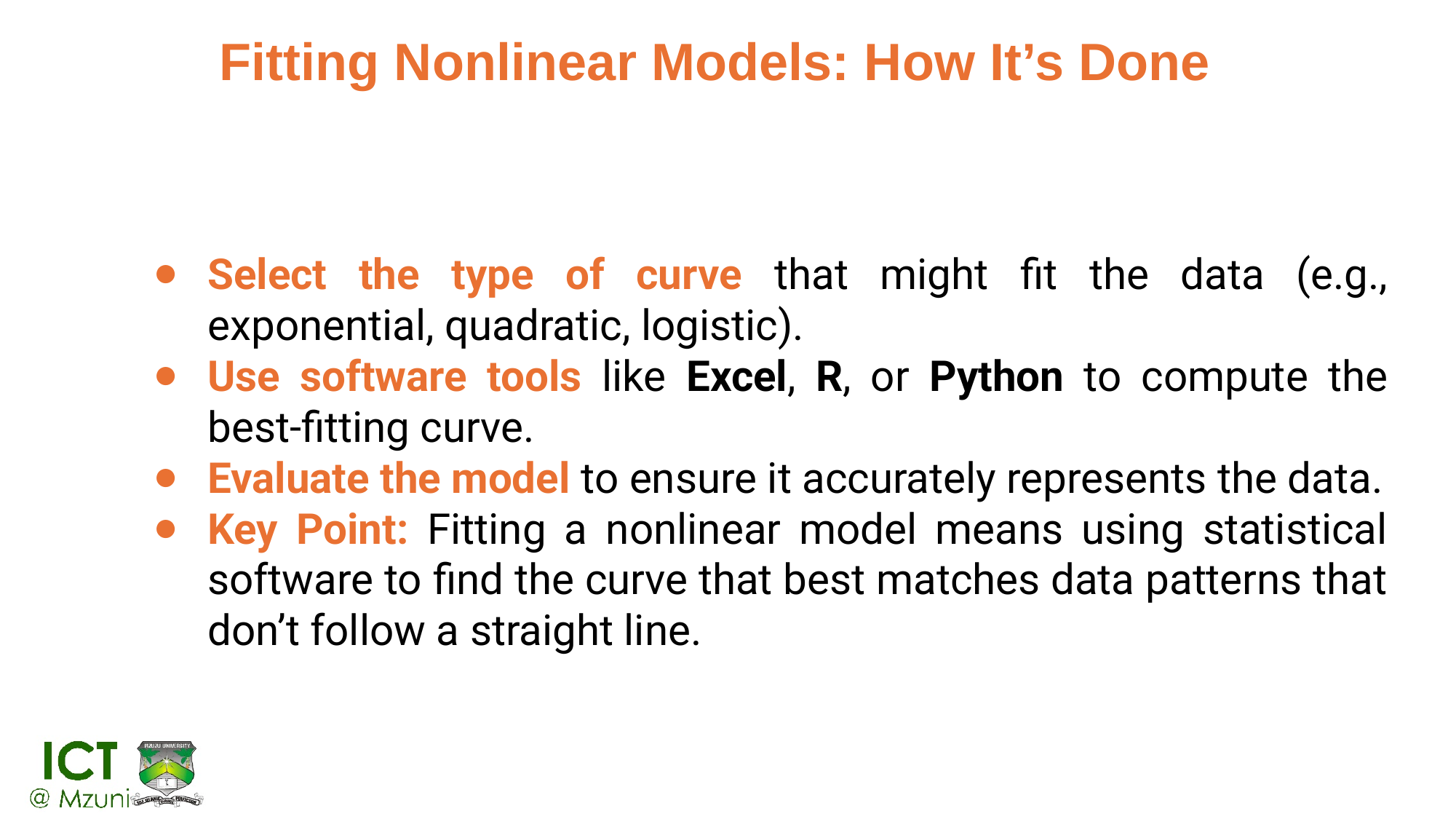

# Fitting Nonlinear Models: How It’s Done
Select the type of curve that might fit the data (e.g., exponential, quadratic, logistic).
Use software tools like Excel, R, or Python to compute the best-fitting curve.
Evaluate the model to ensure it accurately represents the data.
Key Point: Fitting a nonlinear model means using statistical software to find the curve that best matches data patterns that don’t follow a straight line.